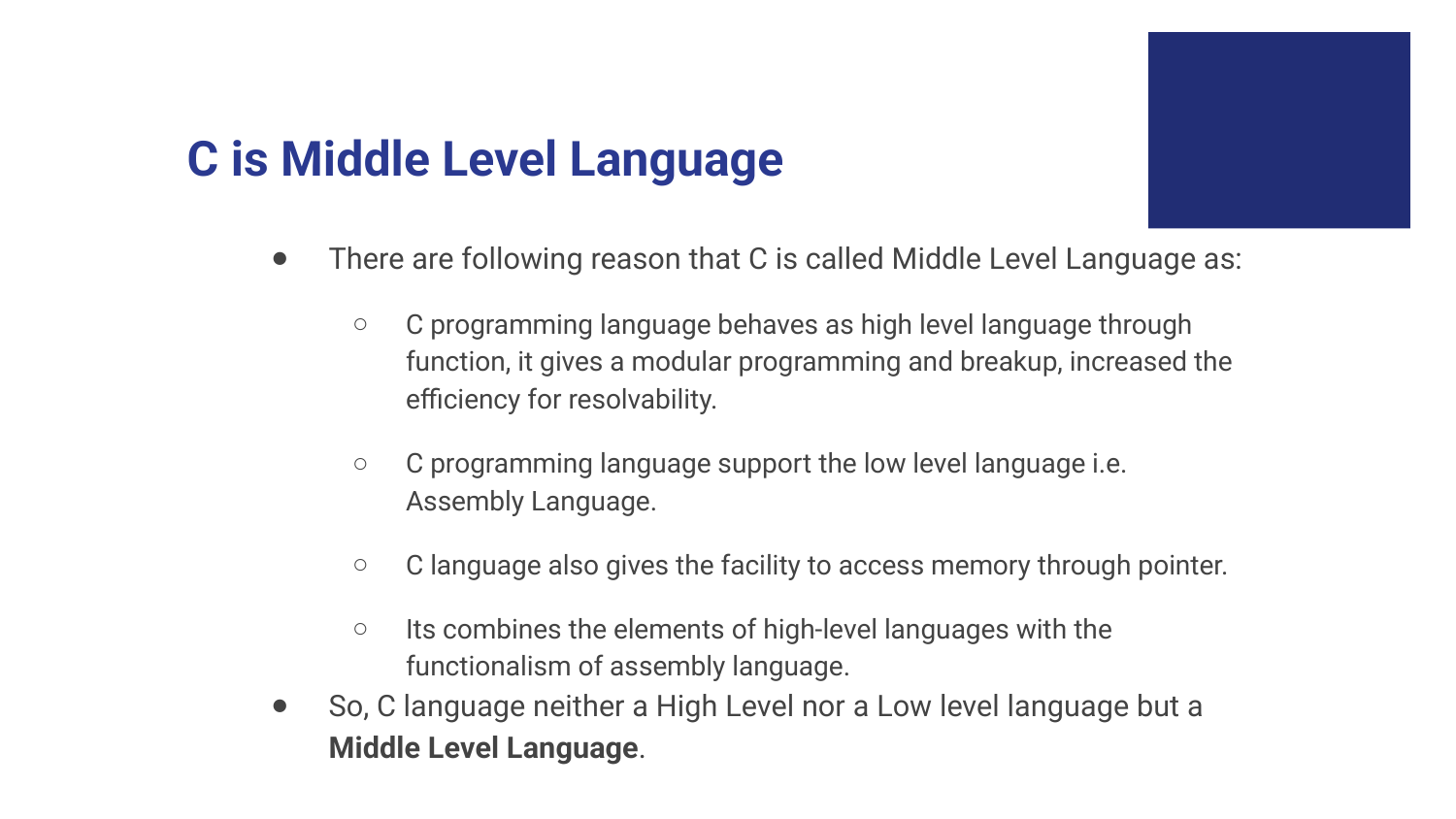

# C is Middle Level Language
There are following reason that C is called Middle Level Language as:
C programming language behaves as high level language through function, it gives a modular programming and breakup, increased the efficiency for resolvability.
C programming language support the low level language i.e. Assembly Language.
C language also gives the facility to access memory through pointer.
Its combines the elements of high-level languages with the functionalism of assembly language.
So, C language neither a High Level nor a Low level language but a Middle Level Language.